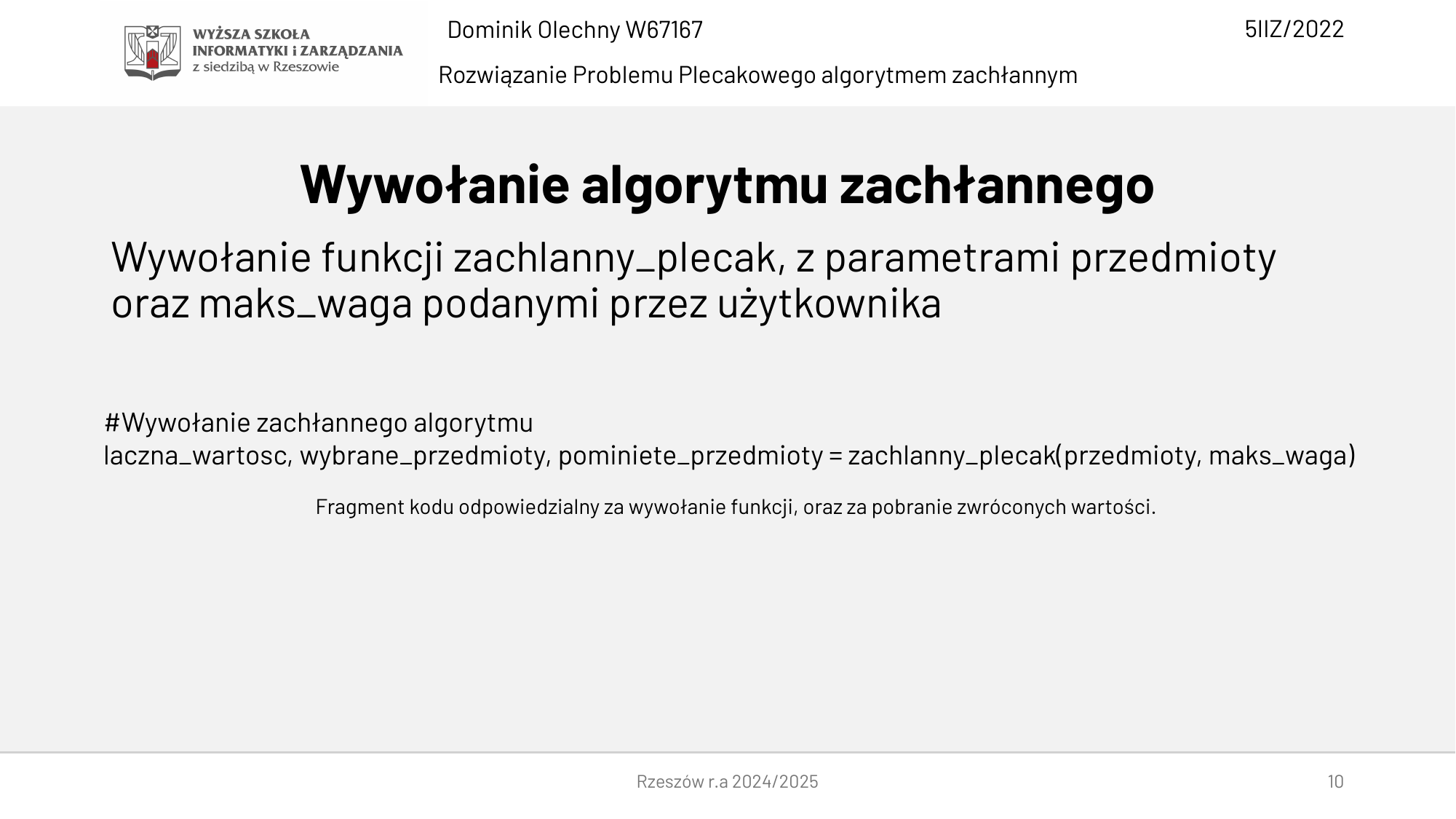

# Wywołanie algorytmu zachłannego
Wywołanie funkcji zachlanny_plecak, z parametrami przedmioty oraz maks_waga podanymi przez użytkownika

#Wywołanie zachłannego algorytmu
laczna_wartosc, wybrane_przedmioty, pominiete_przedmioty = zachlanny_plecak(przedmioty, maks_waga)
Fragment kodu odpowiedzialny za wywołanie funkcji, oraz za pobranie zwróconych wartości.
Rzeszów r.a 2024/2025
10